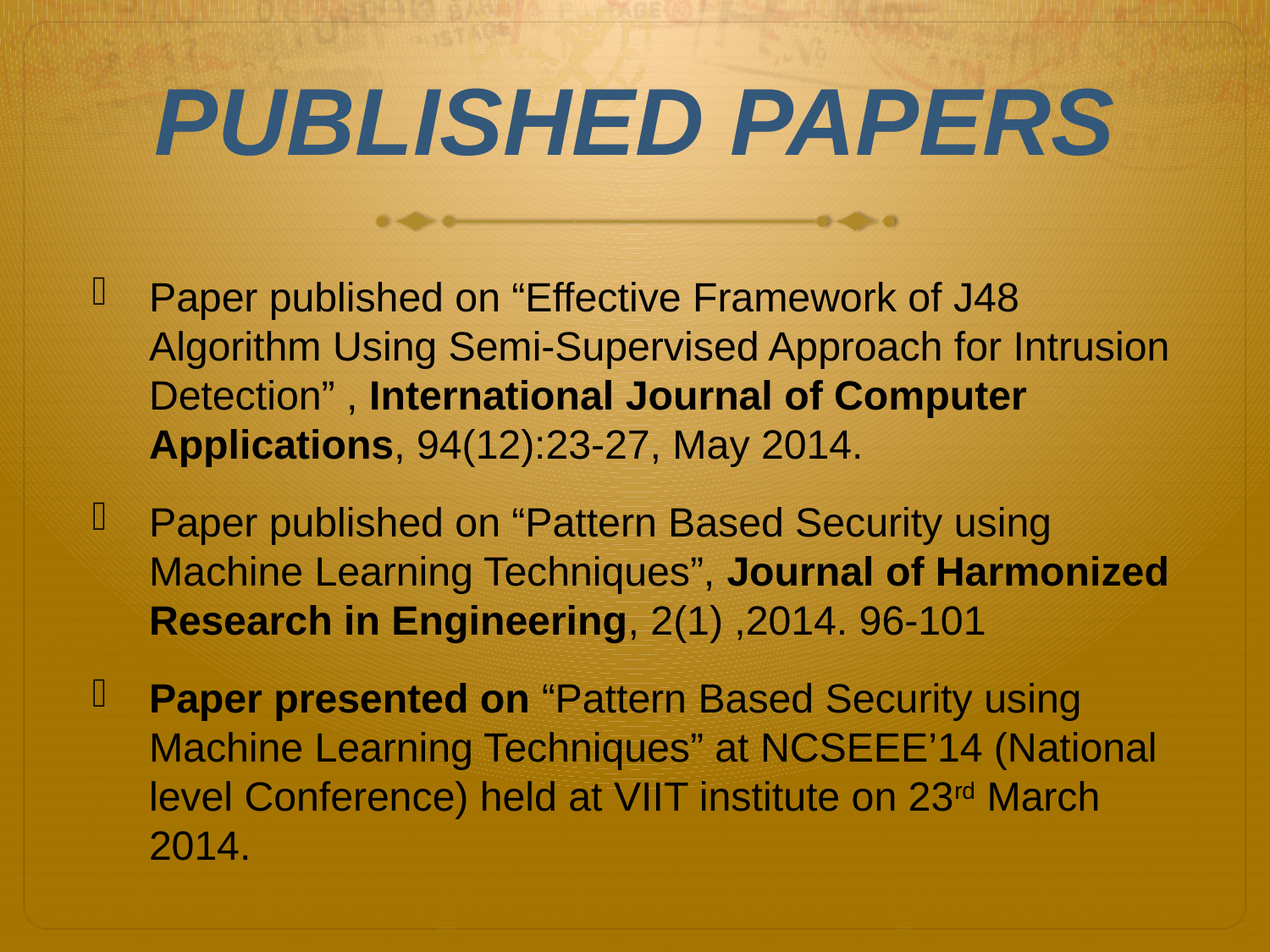

# PUBLISHED PAPERS
Paper published on “Effective Framework of J48 Algorithm Using Semi-Supervised Approach for Intrusion Detection” , International Journal of Computer Applications, 94(12):23-27, May 2014.
Paper published on “Pattern Based Security using Machine Learning Techniques”, Journal of Harmonized Research in Engineering, 2(1) ,2014. 96-101
Paper presented on “Pattern Based Security using Machine Learning Techniques” at NCSEEE’14 (National level Conference) held at VIIT institute on 23rd March 2014.